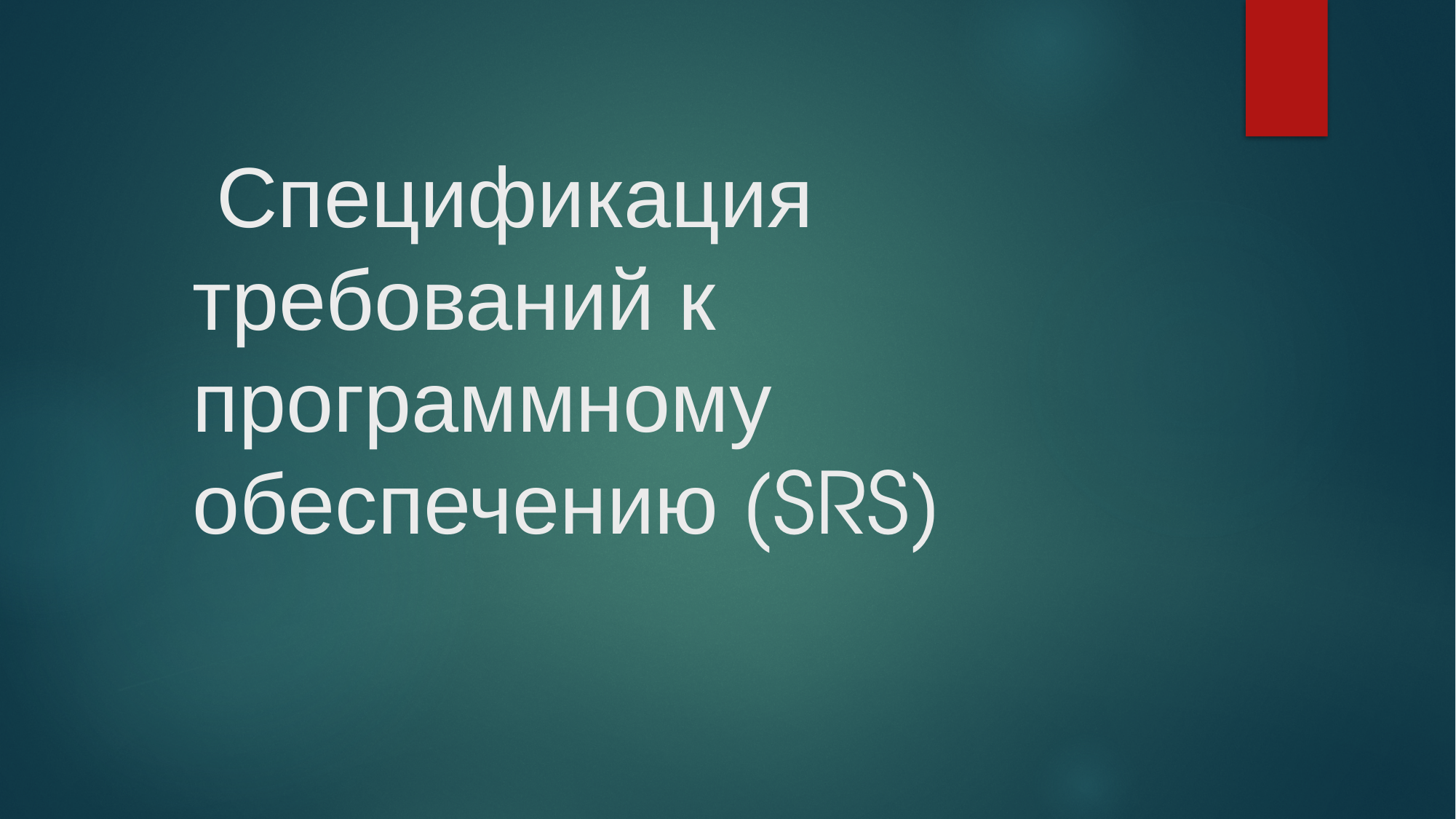

# Спецификация требований к программному обеспечению (SRS)